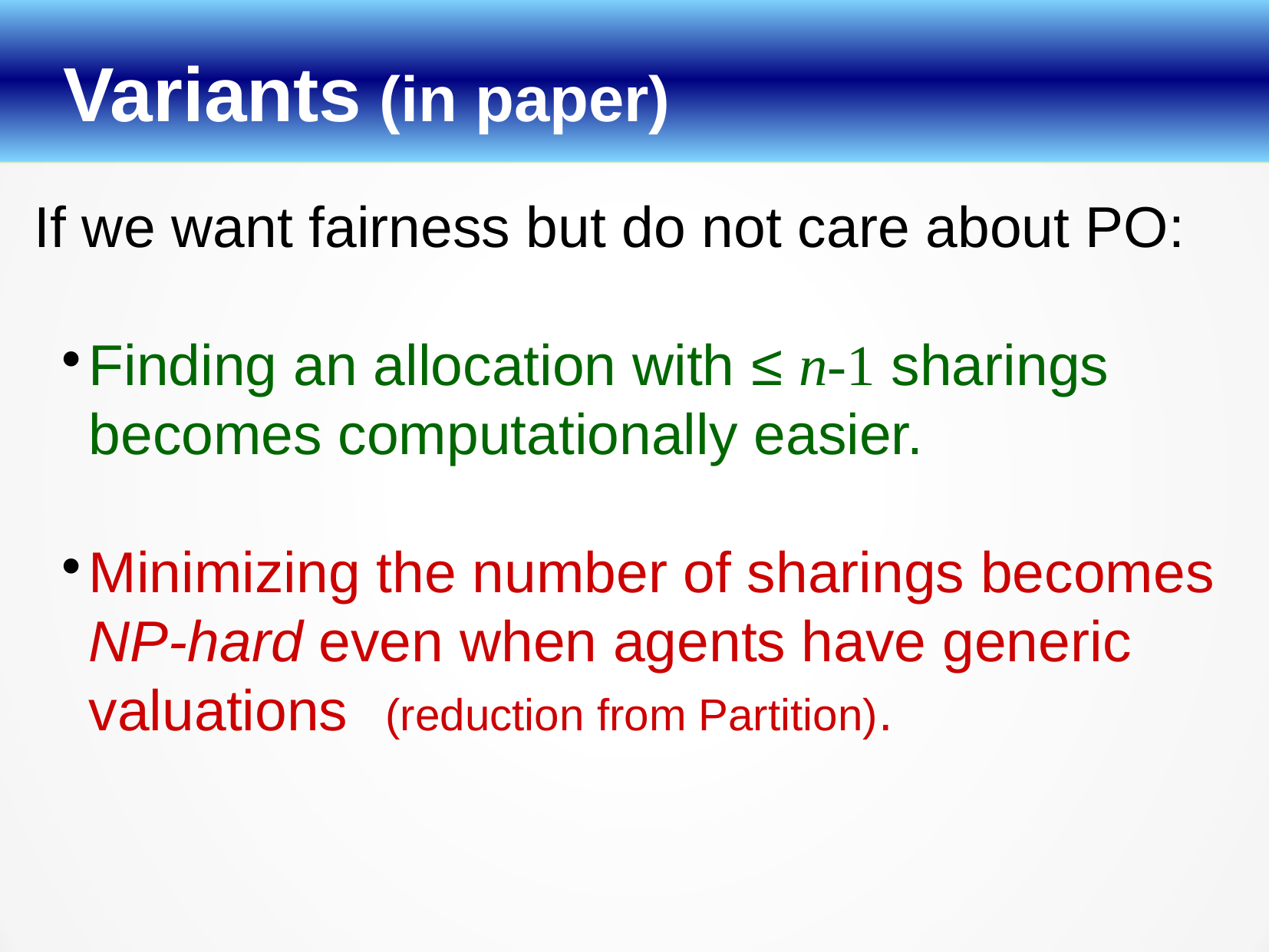

Variants (in paper)
If we want fairness but do not care about PO:
Finding an allocation with ≤ n-1 sharings becomes computationally easier.
Minimizing the number of sharings becomes NP-hard even when agents have generic valuations   (reduction from Partition).